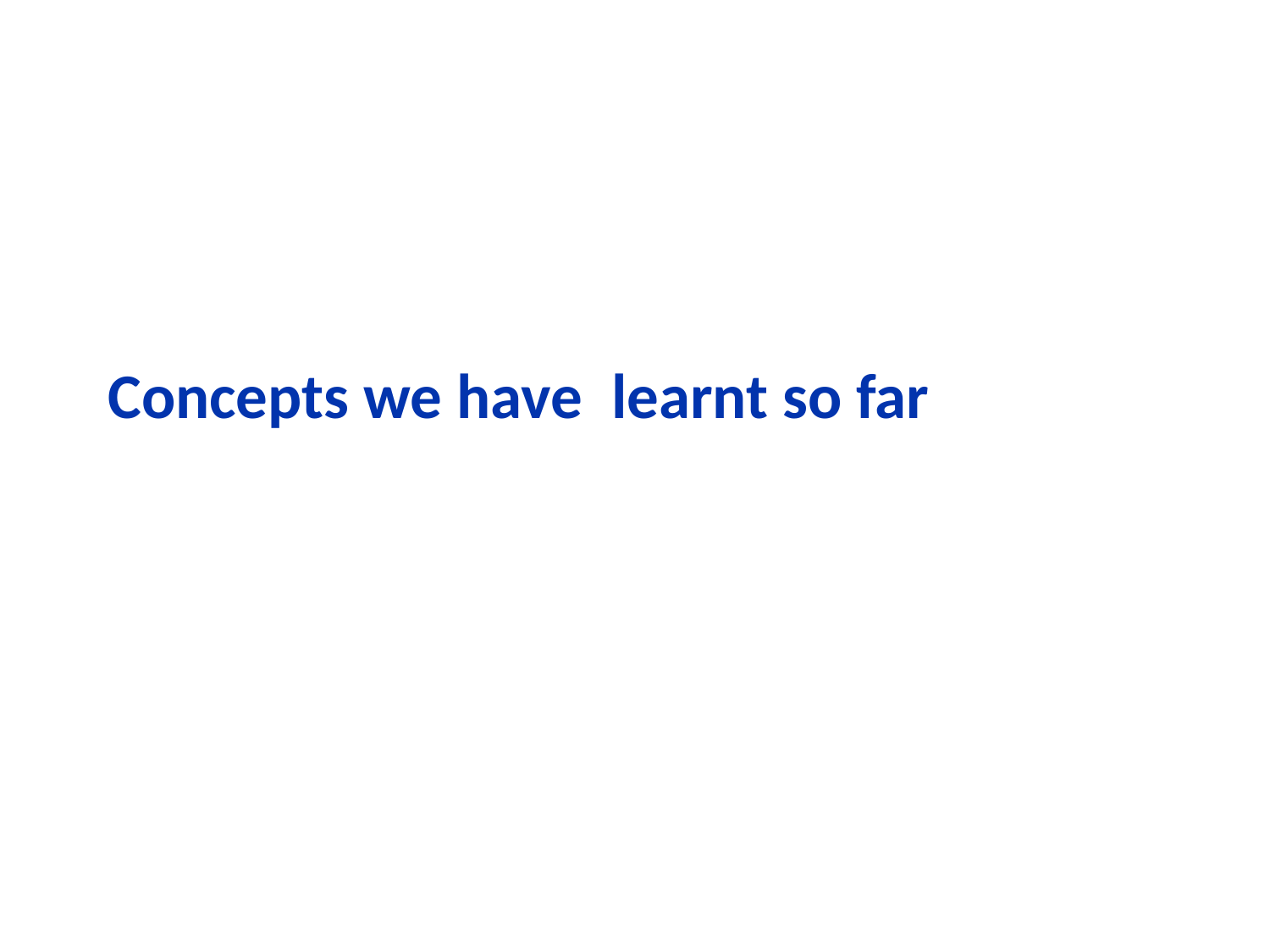

# Concepts we have  learnt so far